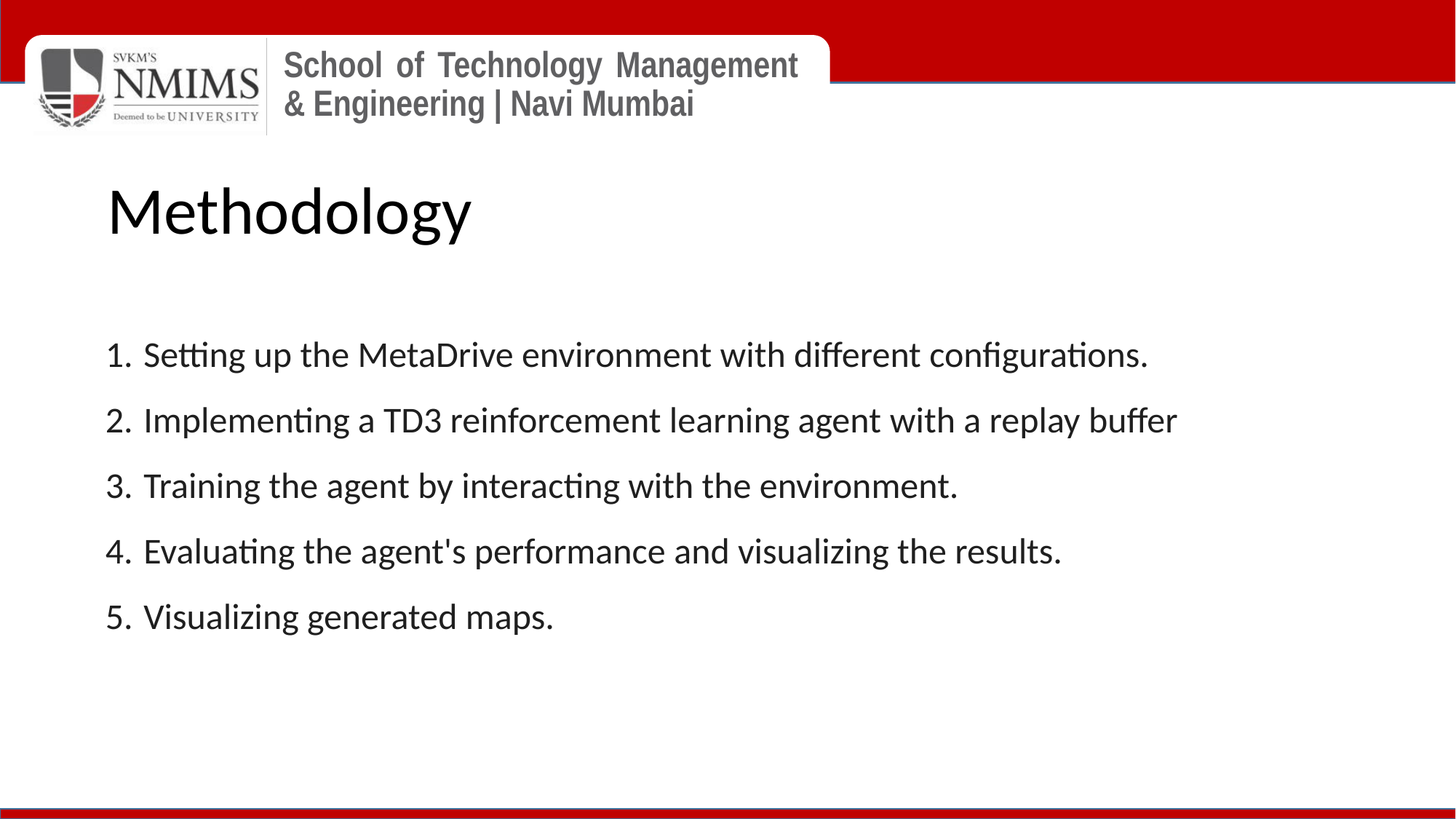

# Methodology
Setting up the MetaDrive environment with different configurations.
Implementing a TD3 reinforcement learning agent with a replay buffer
Training the agent by interacting with the environment.
Evaluating the agent's performance and visualizing the results.
Visualizing generated maps.
10